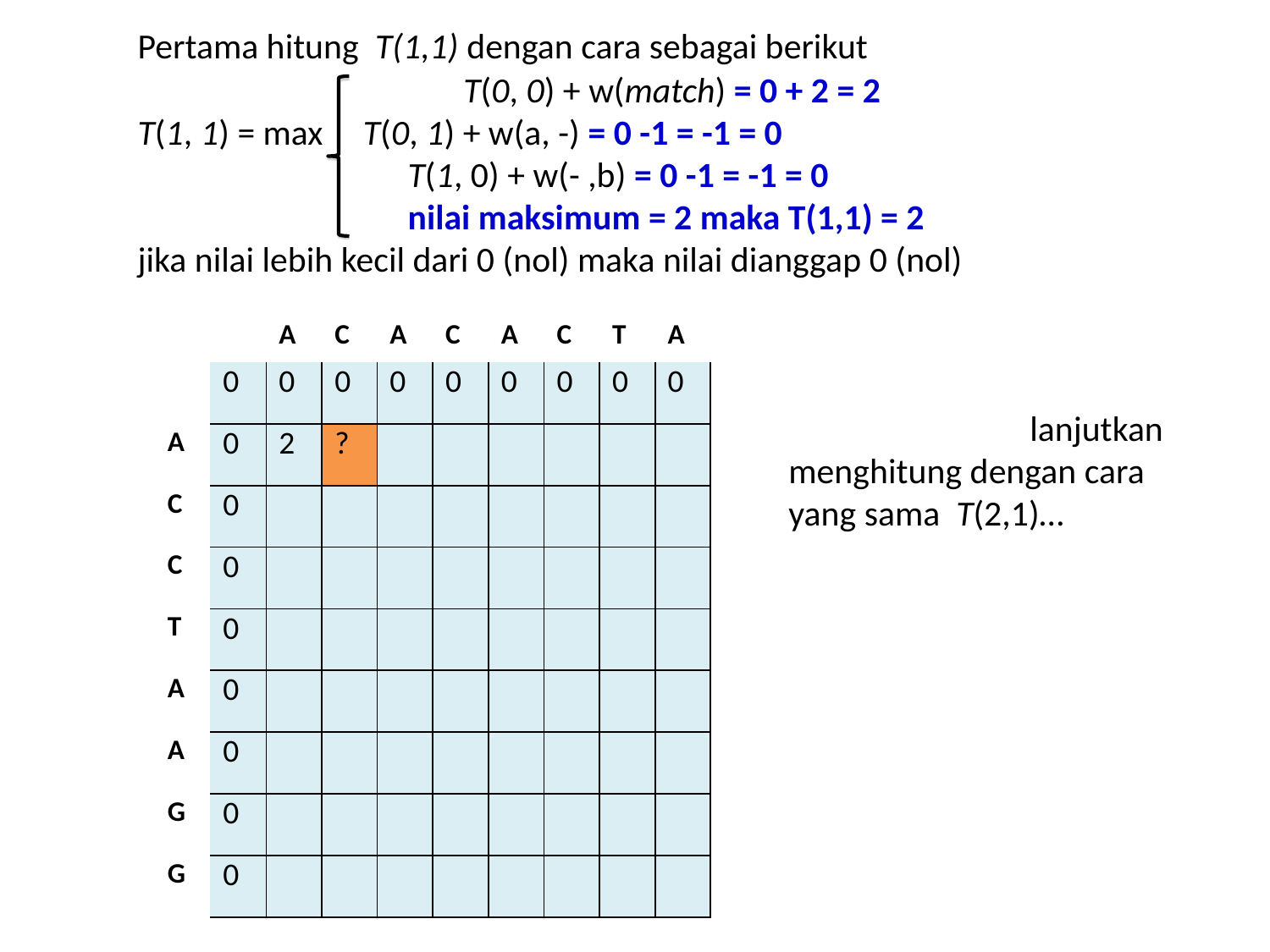

Pertama hitung  T(1,1) dengan cara sebagai berikut
			  T(0, 0) + w(match) = 0 + 2 = 2
	T(1, 1) = max     T(0, 1) + w(a, -) = 0 -1 = -1 = 0
			  T(1, 0) + w(- ,b) = 0 -1 = -1 = 0
			  nilai maksimum = 2 maka T(1,1) = 2
	jika nilai lebih kecil dari 0 (nol) maka nilai dianggap 0 (nol)

                                                                                         lanjutkan menghitung dengan cara yang sama  T(2,1)…

|  |  | A | C | A | C | A | C | T | A |
| --- | --- | --- | --- | --- | --- | --- | --- | --- | --- |
|  | 0 | 0 | 0 | 0 | 0 | 0 | 0 | 0 | 0 |
| A | 0 | ? |  |  |  |  |  |  |  |
| G | 0 |  |  |  |  |  |  |  |  |
| C | 0 |  |  |  |  |  |  |  |  |
| A | 0 |  |  |  |  |  |  |  |  |
| C | 0 |  |  |  |  |  |  |  |  |
| A | 0 |  |  |  |  |  |  |  |  |
| C | 0 |  |  |  |  |  |  |  |  |
| A | 0 |  |  |  |  |  |  |  |  |
|  |  | A | C | A | C | A | C | T | A |
| --- | --- | --- | --- | --- | --- | --- | --- | --- | --- |
|  | 0 | 0 | 0 | 0 | 0 | 0 | 0 | 0 | 0 |
| A | 0 | 2 |  |  |  |  |  |  |  |
| G | 0 |  |  |  |  |  |  |  |  |
| C | 0 |  |  |  |  |  |  |  |  |
| A | 0 |  |  |  |  |  |  |  |  |
| C | 0 |  |  |  |  |  |  |  |  |
| A | 0 |  |  |  |  |  |  |  |  |
| C | 0 |  |  |  |  |  |  |  |  |
| A | 0 |  |  |  |  |  |  |  |  |
|  |  | A | C | A | C | A | C | T | A |
| --- | --- | --- | --- | --- | --- | --- | --- | --- | --- |
|  | 0 | 0 | 0 | 0 | 0 | 0 | 0 | 0 | 0 |
| A | 0 | 2 | ? |  |  |  |  |  |  |
| C | 0 |  |  |  |  |  |  |  |  |
| C | 0 |  |  |  |  |  |  |  |  |
| T | 0 |  |  |  |  |  |  |  |  |
| A | 0 |  |  |  |  |  |  |  |  |
| A | 0 |  |  |  |  |  |  |  |  |
| G | 0 |  |  |  |  |  |  |  |  |
| G | 0 |  |  |  |  |  |  |  |  |